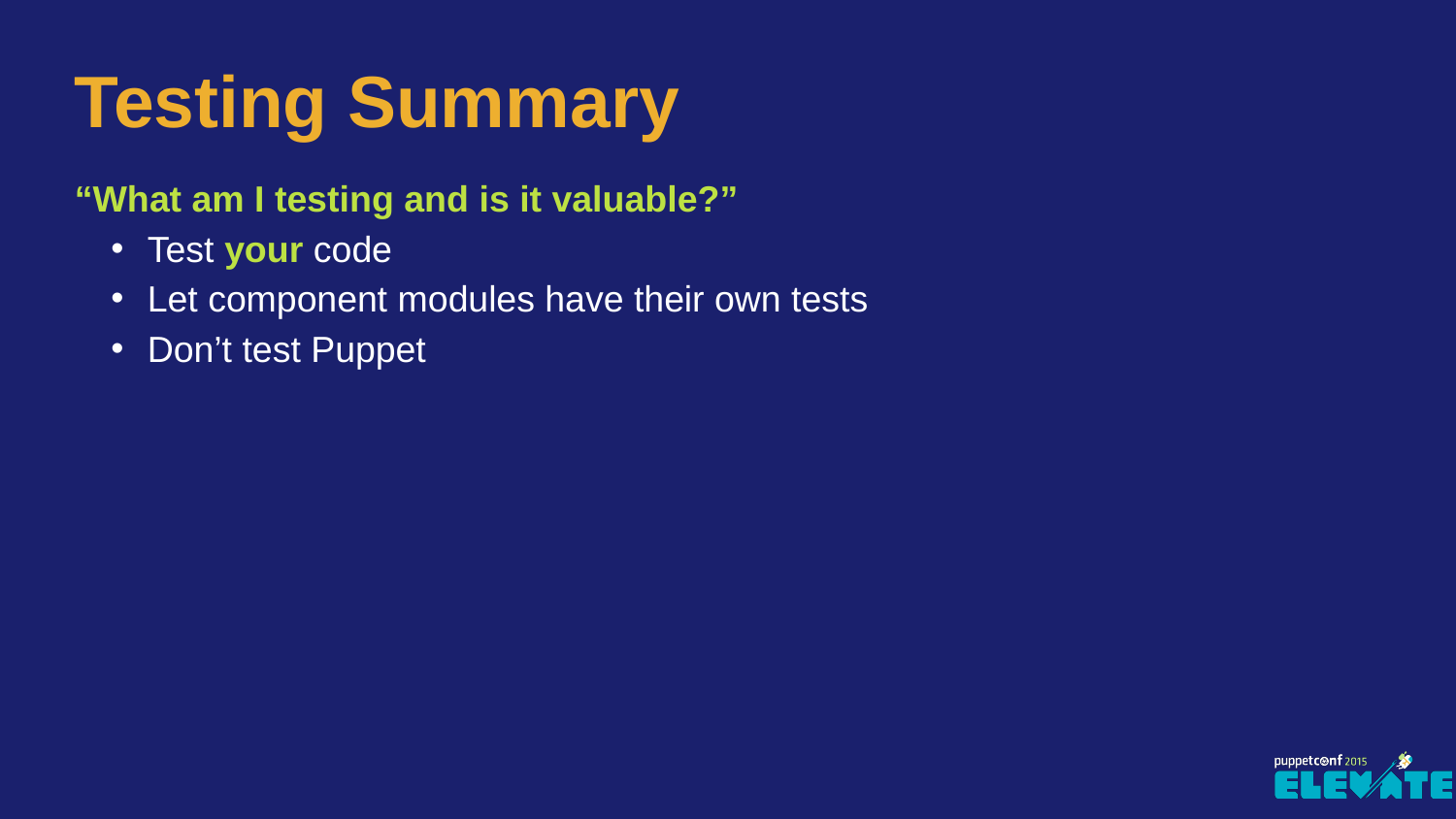

# Testing Summary
“What am I testing and is it valuable?”
Test your code
Let component modules have their own tests
Don’t test Puppet